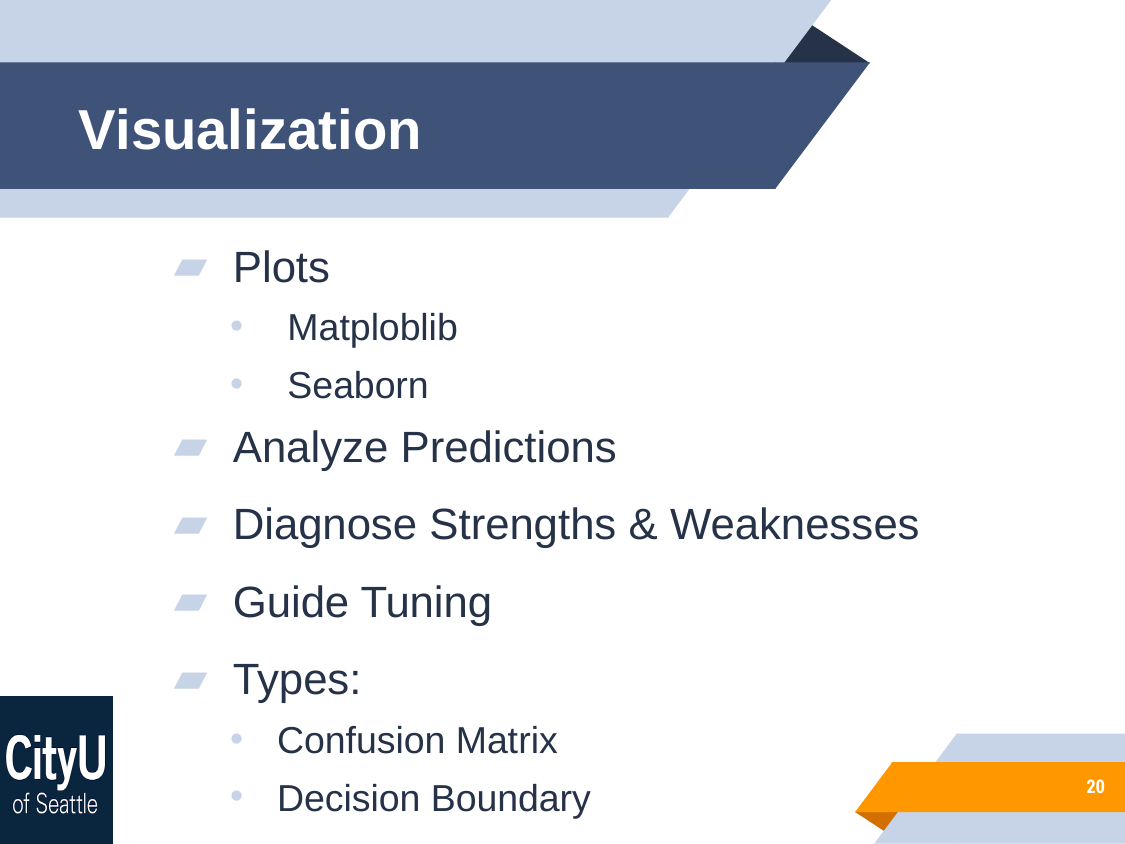

# Visualization
 Plots
 Matploblib
 Seaborn
 Analyze Predictions
 Diagnose Strengths & Weaknesses
 Guide Tuning
 Types:
Confusion Matrix
Decision Boundary
20